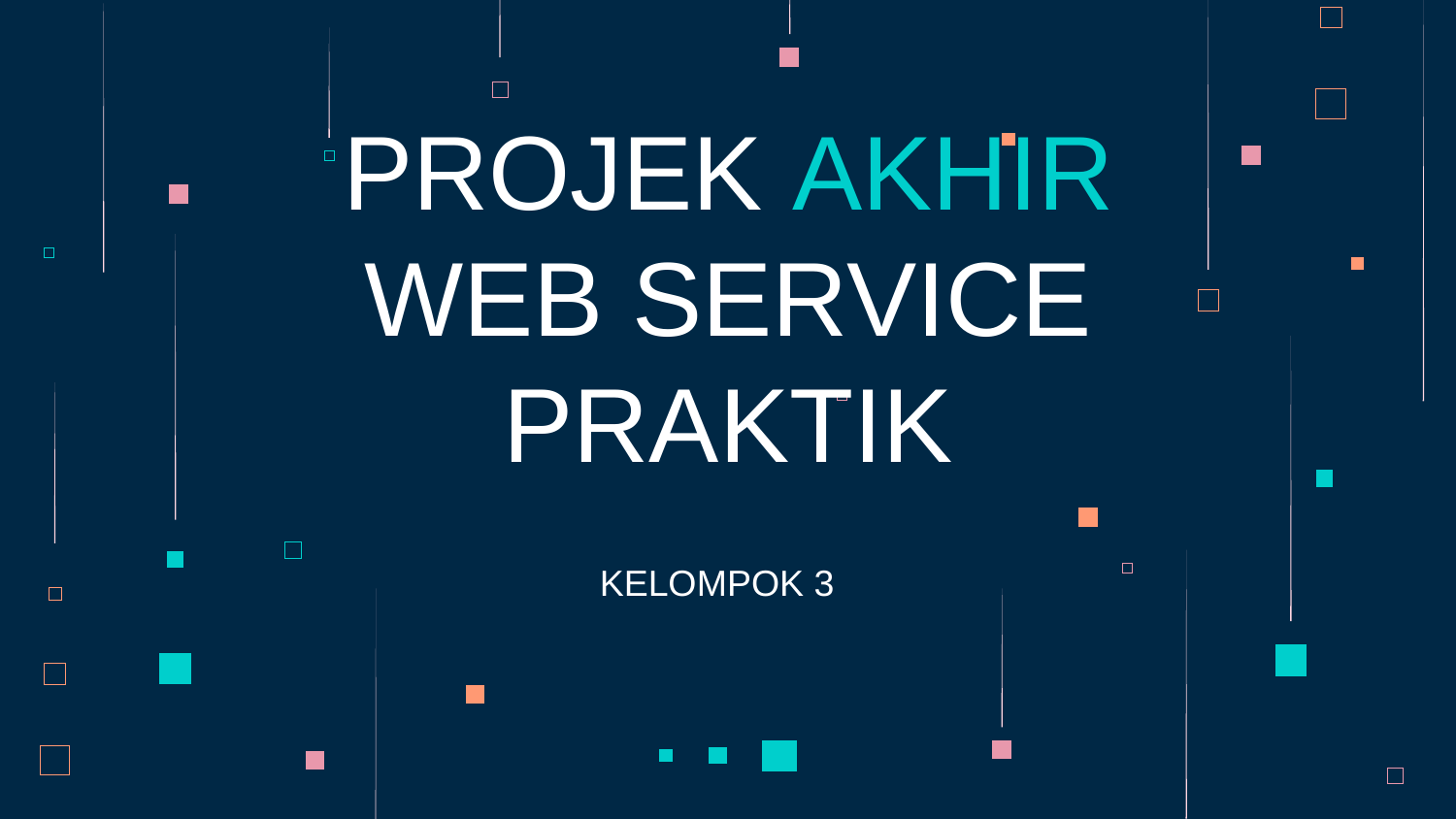

# PROJEK AKHIR WEB SERVICE PRAKTIK

KELOMPOK 3